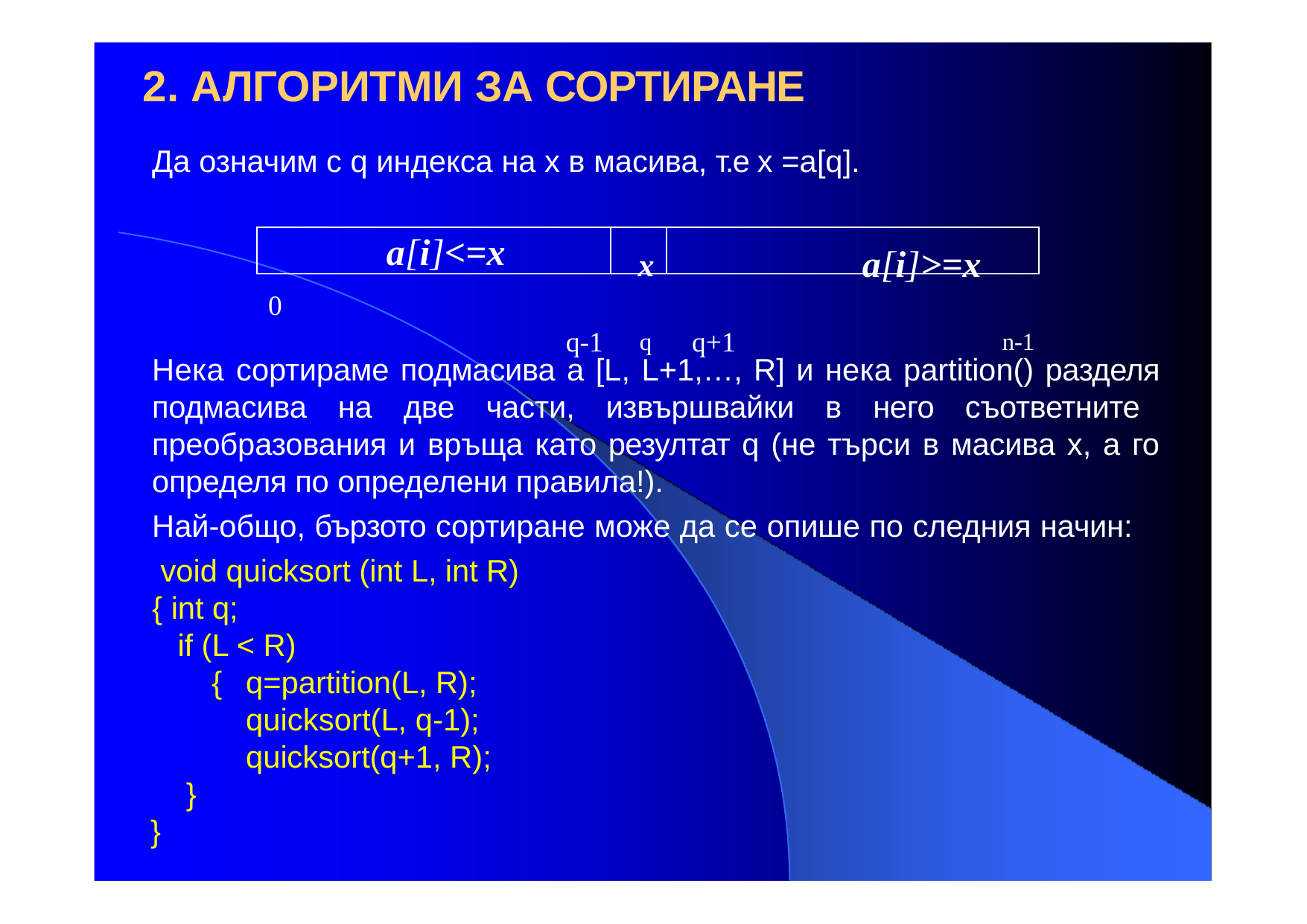

# 2. АЛГОРИТМИ ЗА СОРТИРАНЕ
Да означим с q индекса на х в масива, т.е х =а[q].
х	a[i]>=x
q-1	q	q+1	n-1

a[i]<=x
0
Нека сортираме подмасива а [L, L+1,…, R] и нека partition() разделя  подмасива на две части, извършвайки в него съответните  преобразования и връща като резултат q (не търси в масива х, а го  определя по определени правила!).
Най-общо, бързото сортиране може да се опише по следния начин:  void quicksort (int L, int R)
{ int q;
if (L < R)
{	q=partition(L, R);  quicksort(L, q-1);  quicksort(q+1, R);
}
}